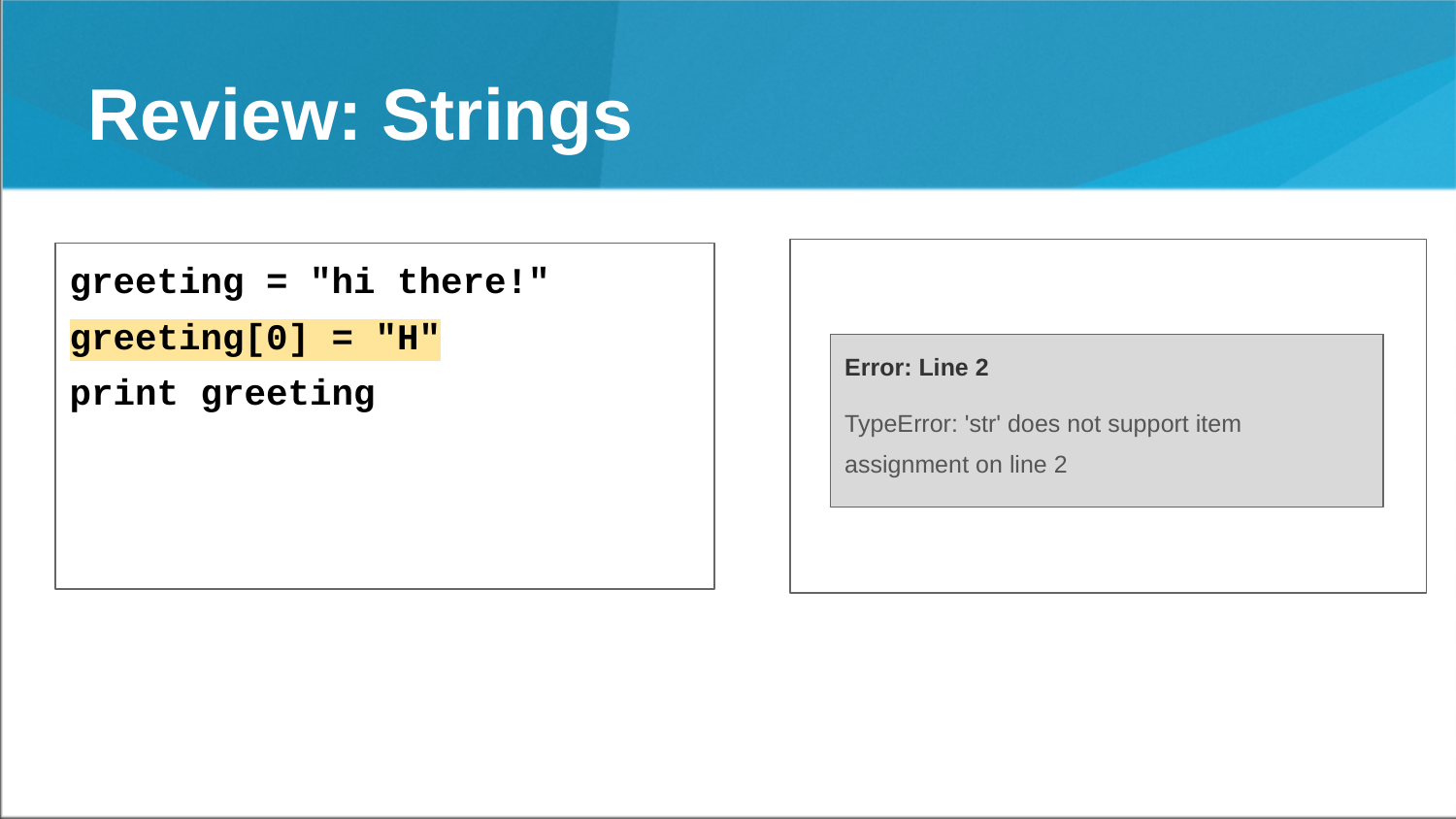

Review: Strings

greeting = "hi there!"
greeting[0] = "H"
print greeting
Error: Line 2
TypeError: 'str' does not support item assignment on line 2